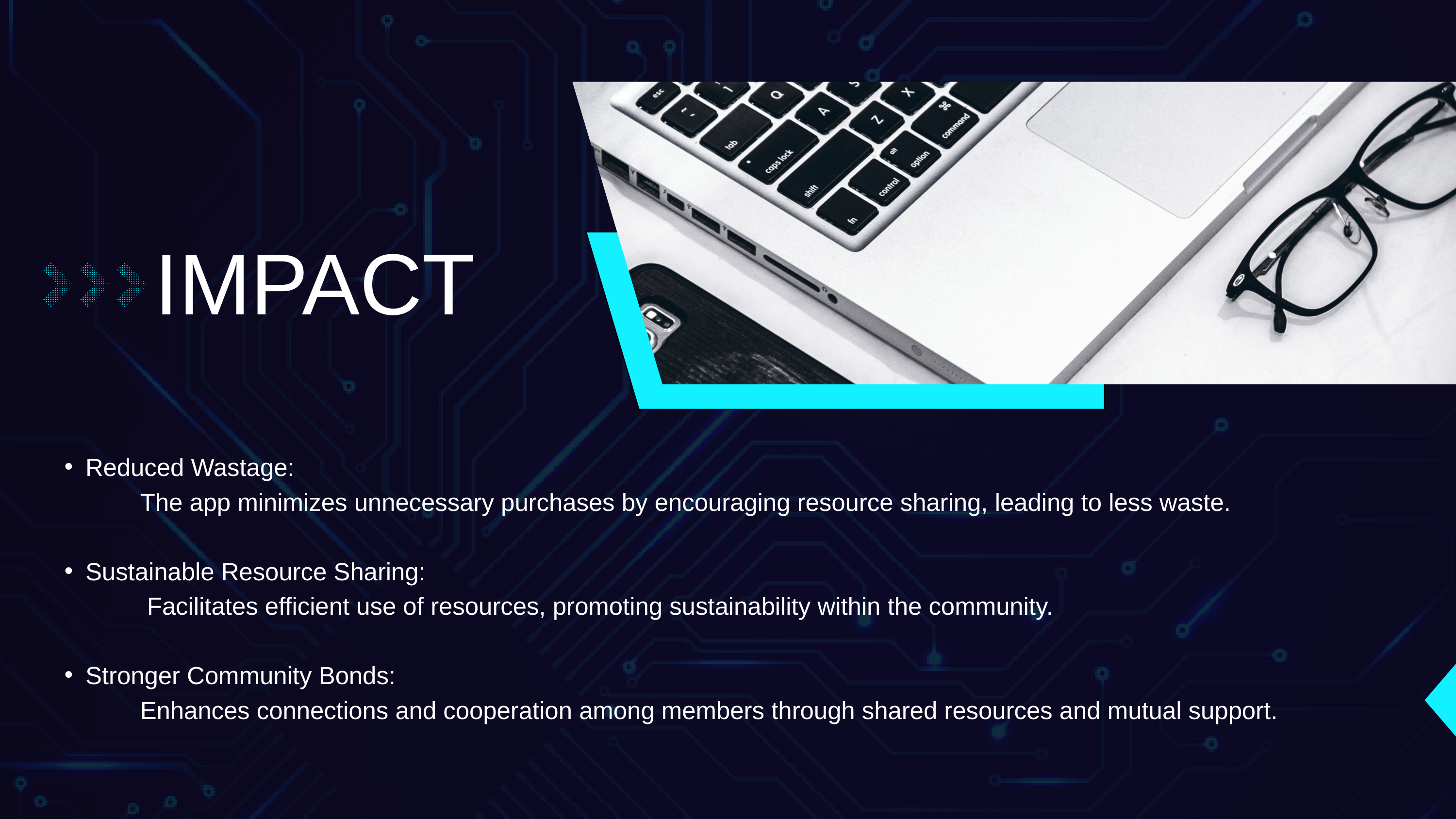

IMPACT

Reduced Wastage:
              The app minimizes unnecessary purchases by encouraging resource sharing, leading to less waste.

Sustainable Resource Sharing:
               Facilitates efficient use of resources, promoting sustainability within the community.

Stronger Community Bonds:
              Enhances connections and cooperation among members through shared resources and mutual support.